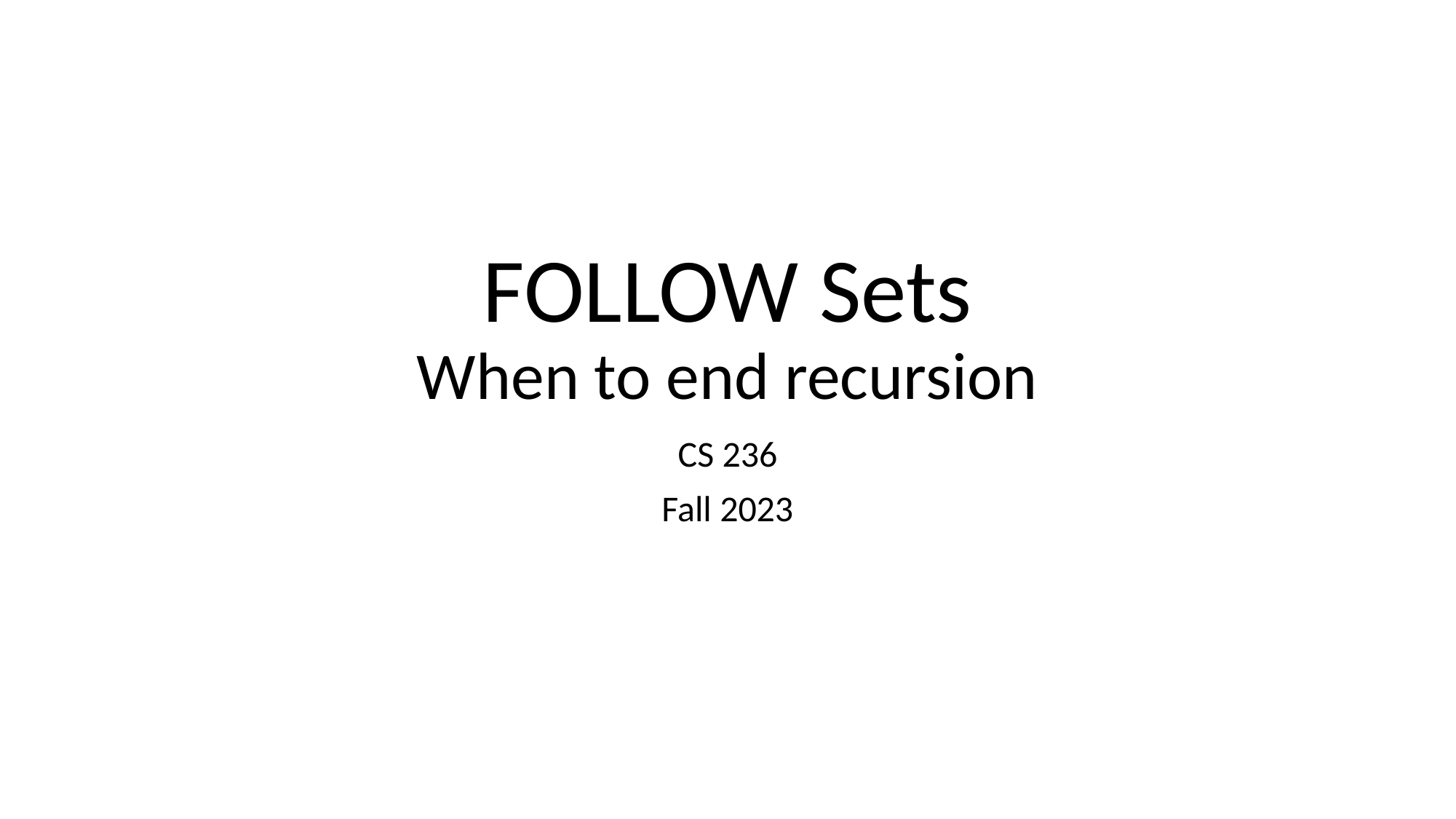

# FOLLOW Sets When to end recursion
CS 236
Fall 2023